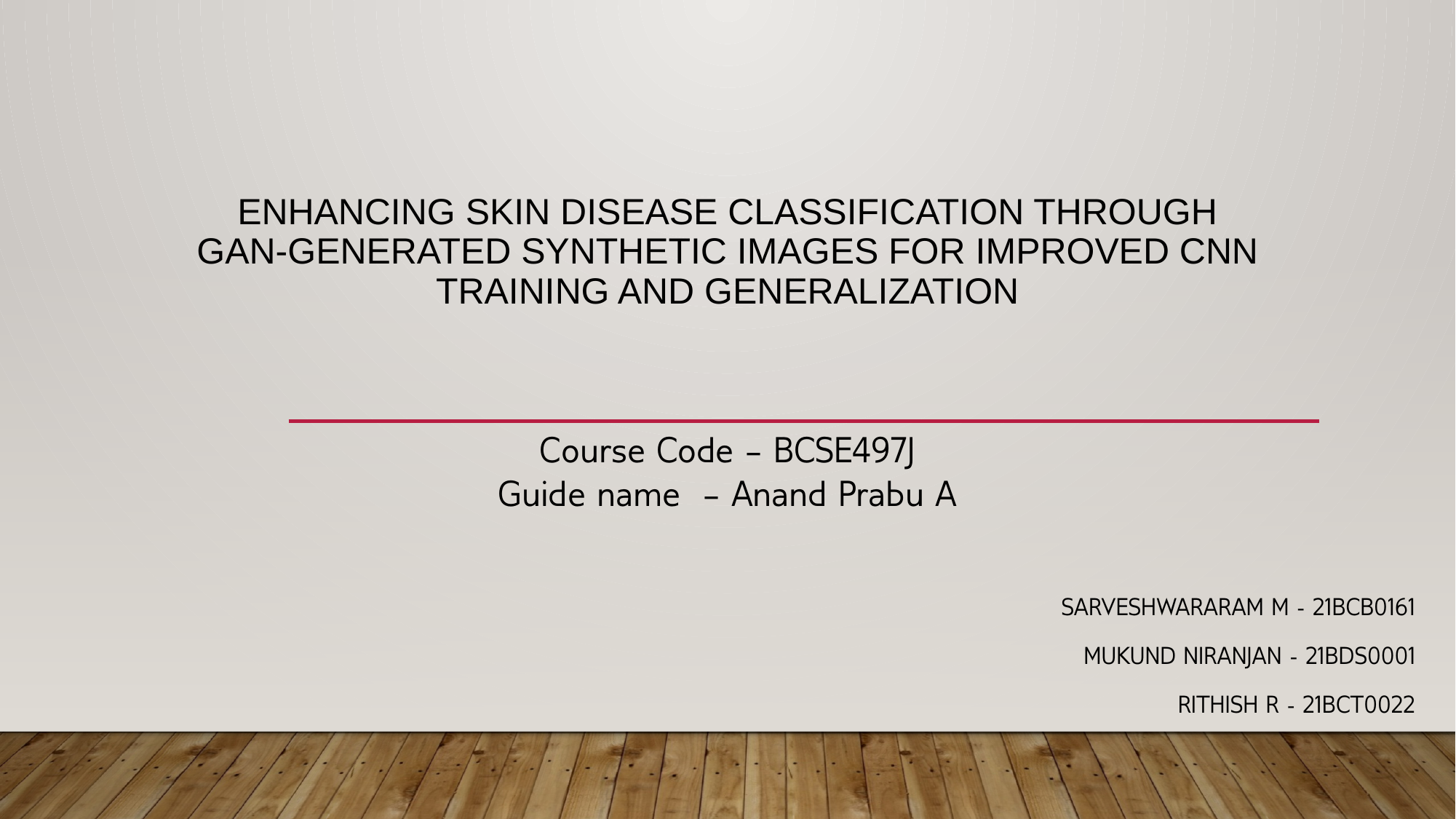

# Enhancing Skin Disease Classification Through GAN-Generated Synthetic Images for Improved CNN Training and Generalization
Course Code – BCSE497J
Guide name  – Anand Prabu A

Sarveshwararam M - 21BCB0161
Mukund Niranjan - 21BDS0001
Rithish R - 21BCT0022